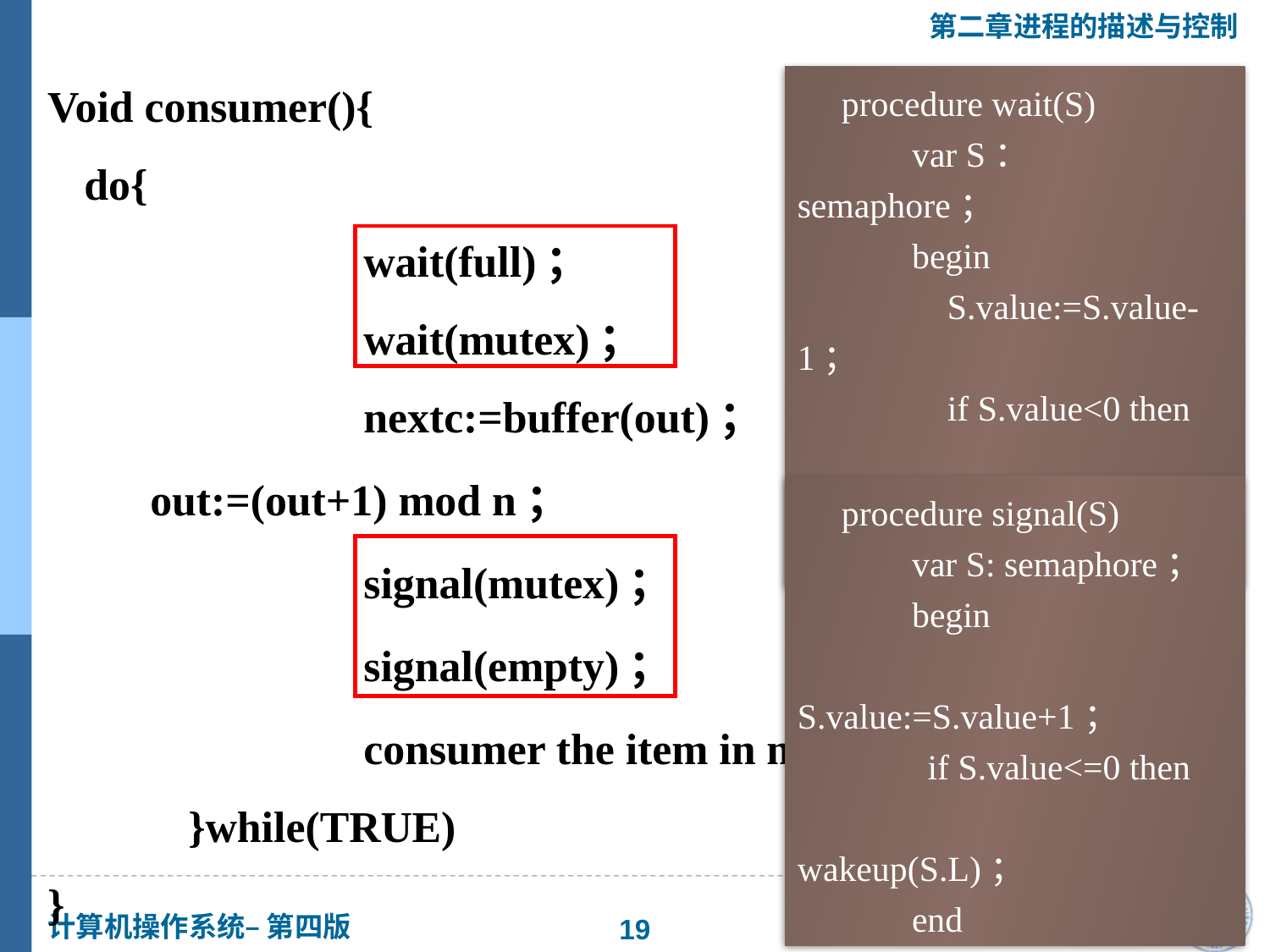

Void consumer(){
	do{
　　　　　　　wait(full)；
　　　　　　　wait(mutex)；
　　　　　　　nextc:=buffer(out)；
			      out:=(out+1) mod n；
　　　　　　　signal(mutex)；
　　　　　　　signal(empty)；
　　　　　　　consumer the item in nextc；
　　　}while(TRUE)
}

　procedure wait(S)
　　　var S：semaphore；
　　　begin
　　　　S.value:=S.value-1；
　　　　if S.value<0 then    		block(S.L)；
　　　end

　procedure signal(S)
　　　var S: semaphore；
　　　begin　　　　　  	 	  S.value:=S.value+1；
　　　  if S.value<=0 then 	              wakeup(S.L)；
　　　end